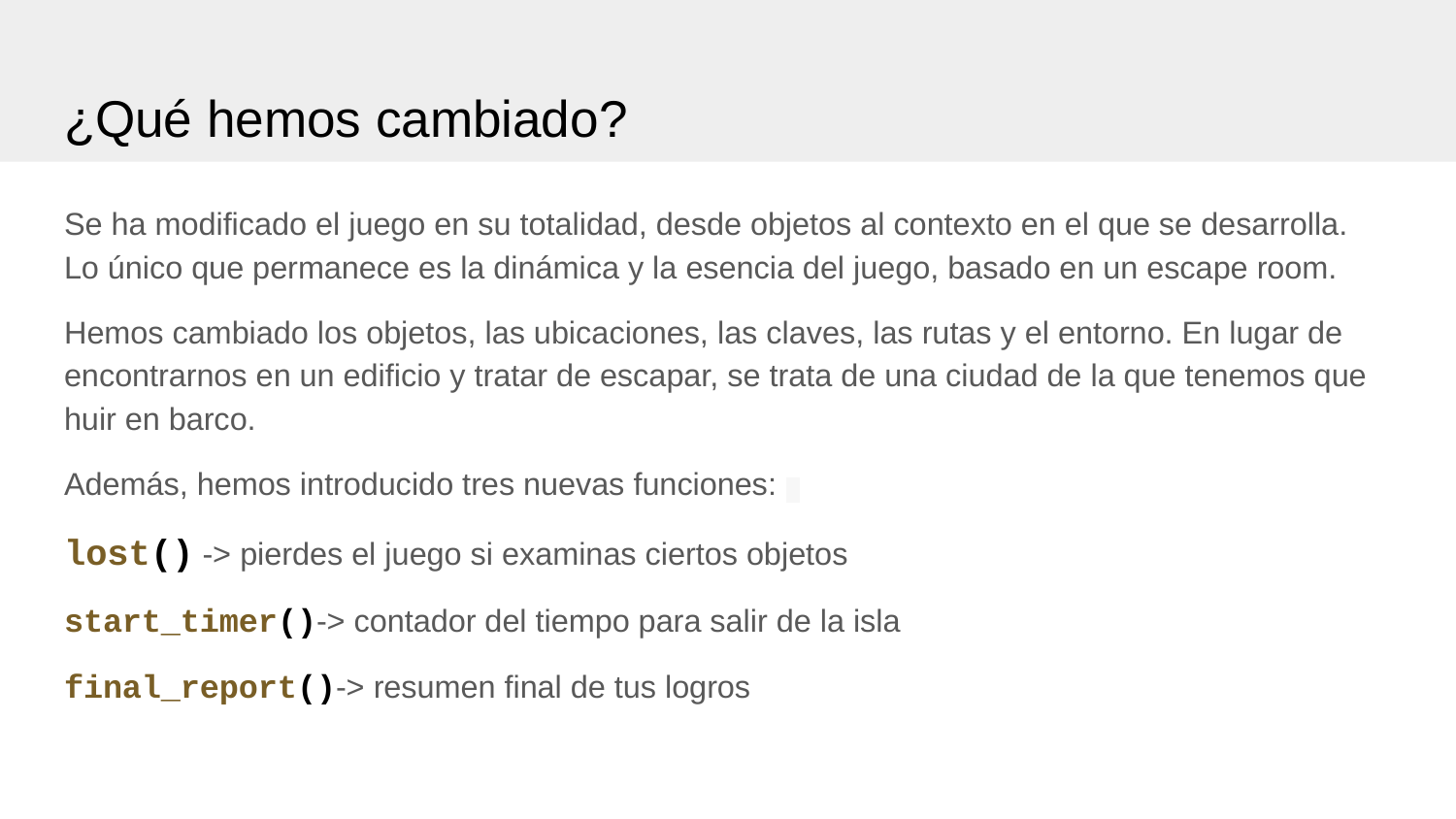

# ¿Qué hemos cambiado?
Se ha modificado el juego en su totalidad, desde objetos al contexto en el que se desarrolla. Lo único que permanece es la dinámica y la esencia del juego, basado en un escape room.
Hemos cambiado los objetos, las ubicaciones, las claves, las rutas y el entorno. En lugar de encontrarnos en un edificio y tratar de escapar, se trata de una ciudad de la que tenemos que huir en barco.
Además, hemos introducido tres nuevas funciones:
lost() -> pierdes el juego si examinas ciertos objetos
start_timer()-> contador del tiempo para salir de la isla
final_report()-> resumen final de tus logros